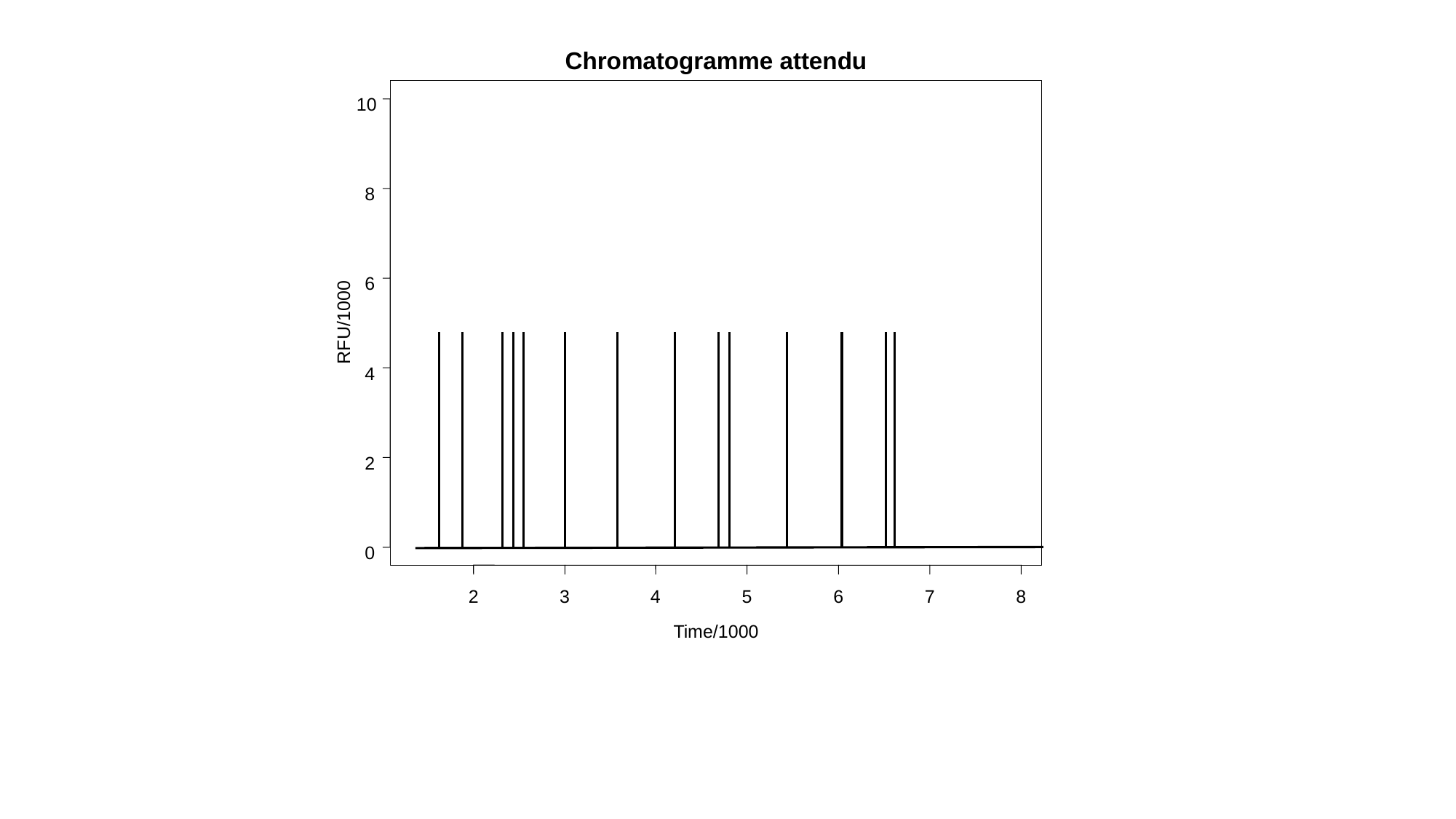

Chromatogramme attendu

10

8

6

RFU/1000
4

2

0

2
3
4
5
6
7
8
Time/1000